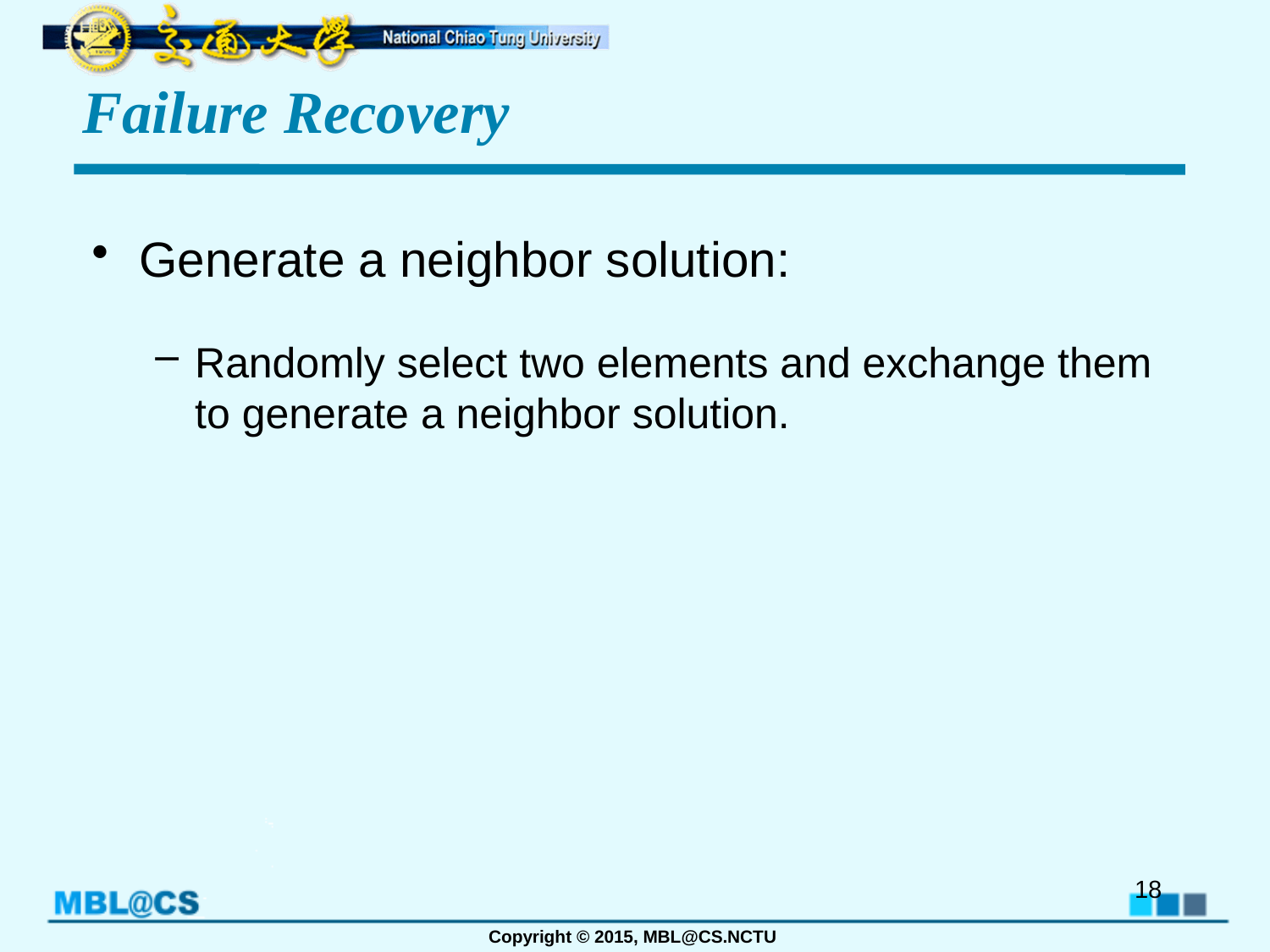

# Failure Recovery
Generate a neighbor solution:

Randomly select two elements and exchange them to generate a neighbor solution.

18